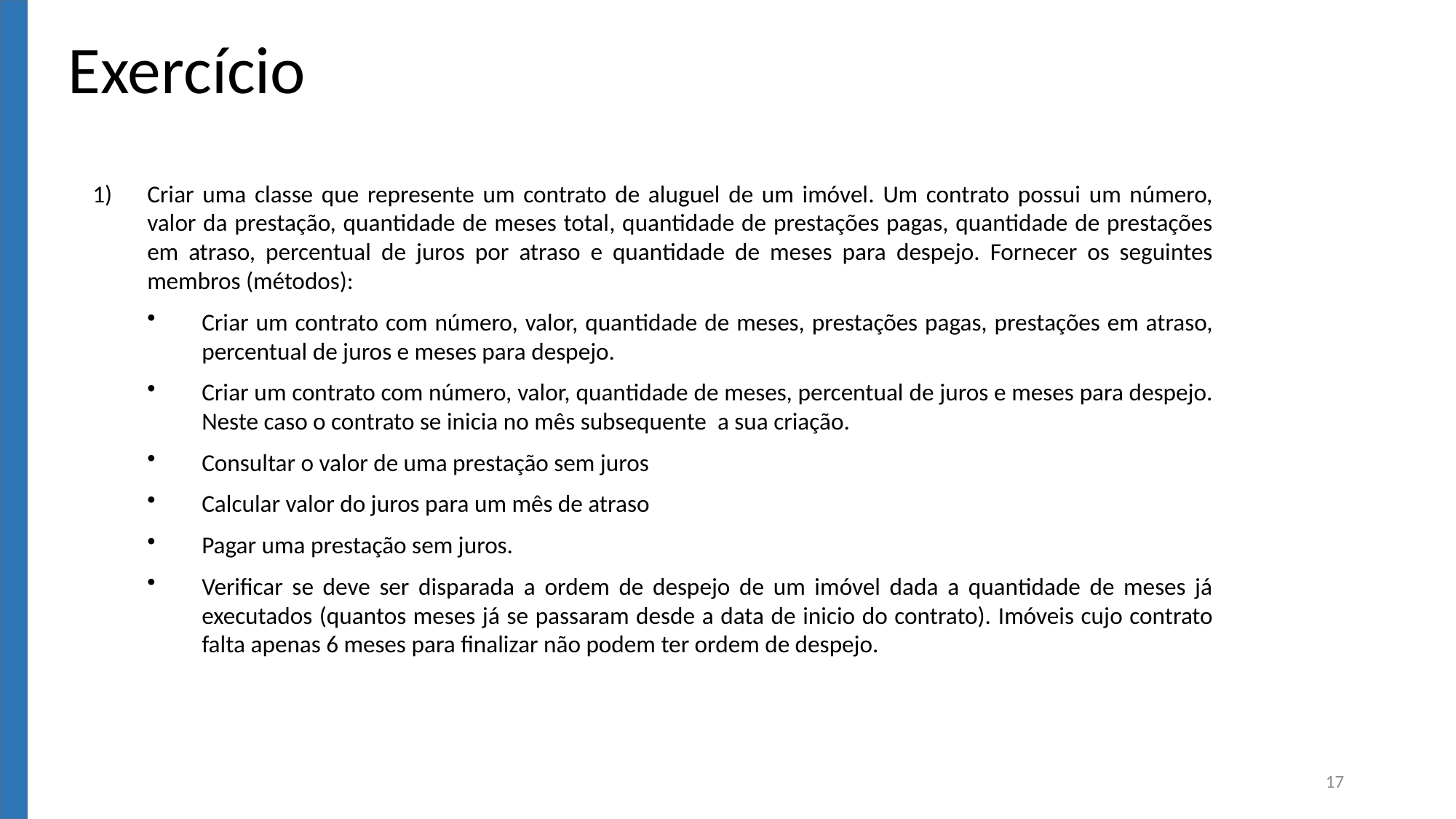

Exercício
Criar uma classe que represente um contrato de aluguel de um imóvel. Um contrato possui um número, valor da prestação, quantidade de meses total, quantidade de prestações pagas, quantidade de prestações em atraso, percentual de juros por atraso e quantidade de meses para despejo. Fornecer os seguintes membros (métodos):
Criar um contrato com número, valor, quantidade de meses, prestações pagas, prestações em atraso, percentual de juros e meses para despejo.
Criar um contrato com número, valor, quantidade de meses, percentual de juros e meses para despejo. Neste caso o contrato se inicia no mês subsequente  a sua criação.
Consultar o valor de uma prestação sem juros
Calcular valor do juros para um mês de atraso
Pagar uma prestação sem juros.
Verificar se deve ser disparada a ordem de despejo de um imóvel dada a quantidade de meses já executados (quantos meses já se passaram desde a data de inicio do contrato). Imóveis cujo contrato falta apenas 6 meses para finalizar não podem ter ordem de despejo.
17